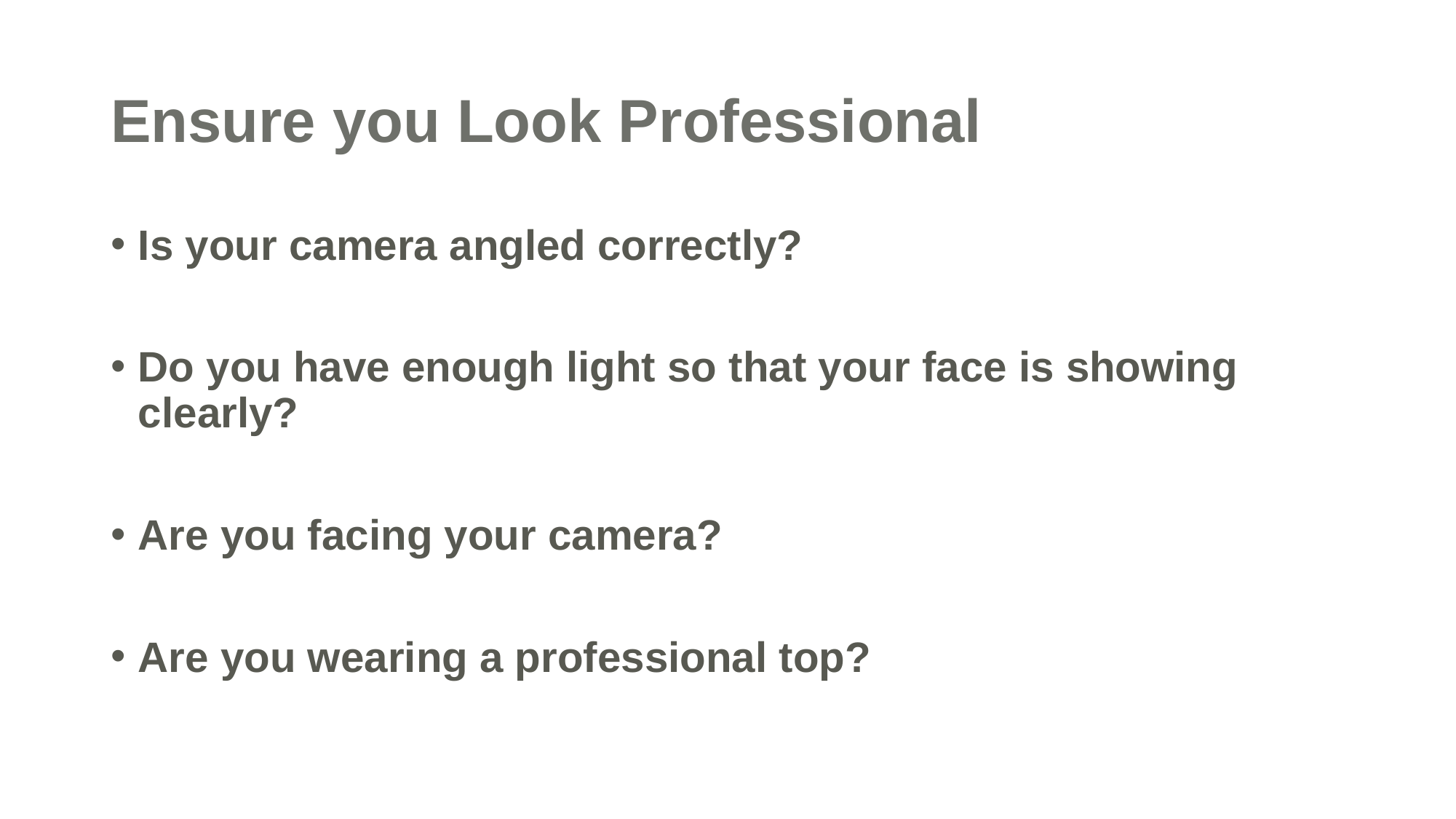

# Ensure you Look Professional
Is your camera angled correctly?

Do you have enough light so that your face is showing clearly?

Are you facing your camera?

Are you wearing a professional top?